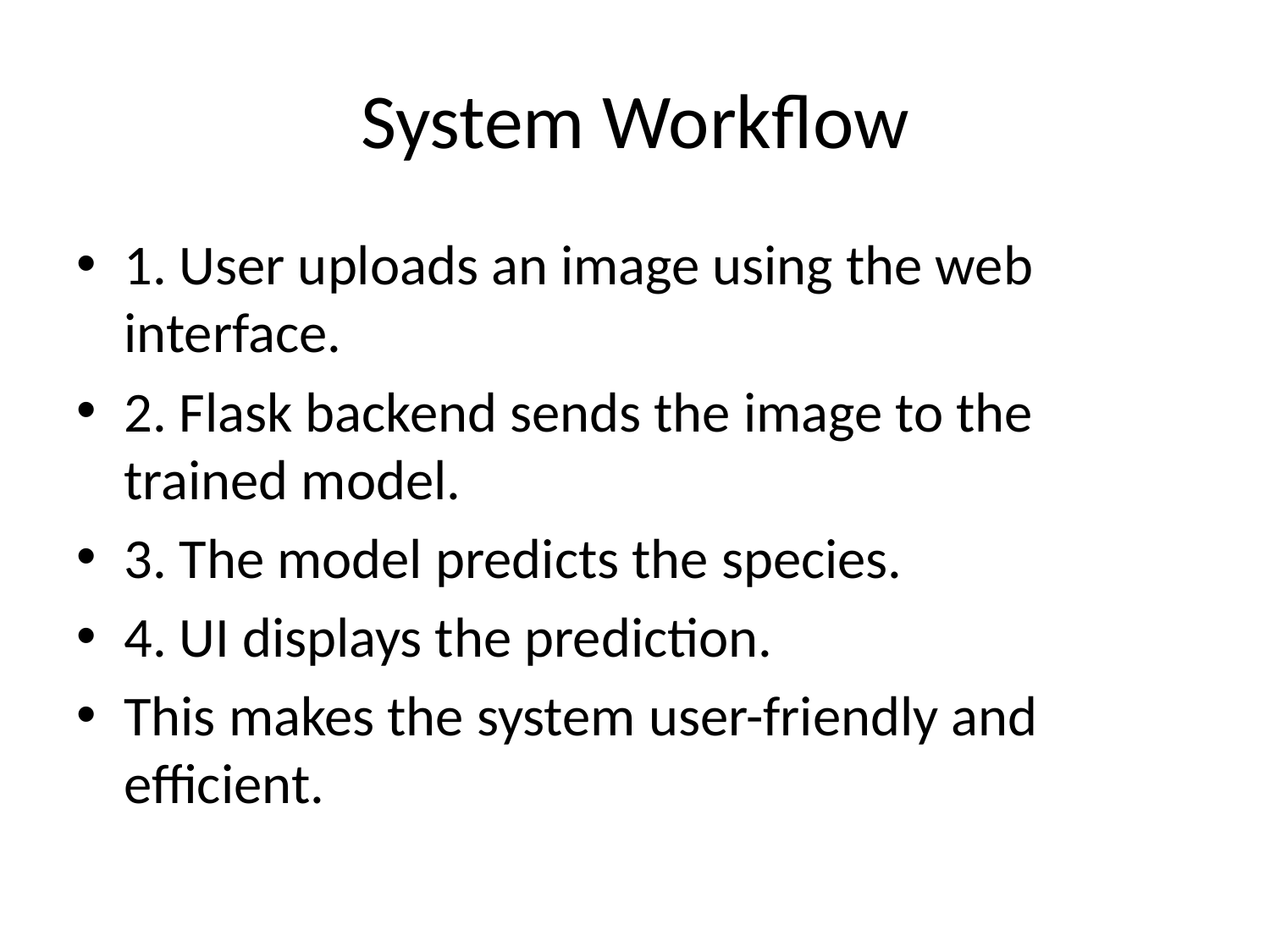

# System Workflow
1. User uploads an image using the web interface.
2. Flask backend sends the image to the trained model.
3. The model predicts the species.
4. UI displays the prediction.
This makes the system user-friendly and efficient.